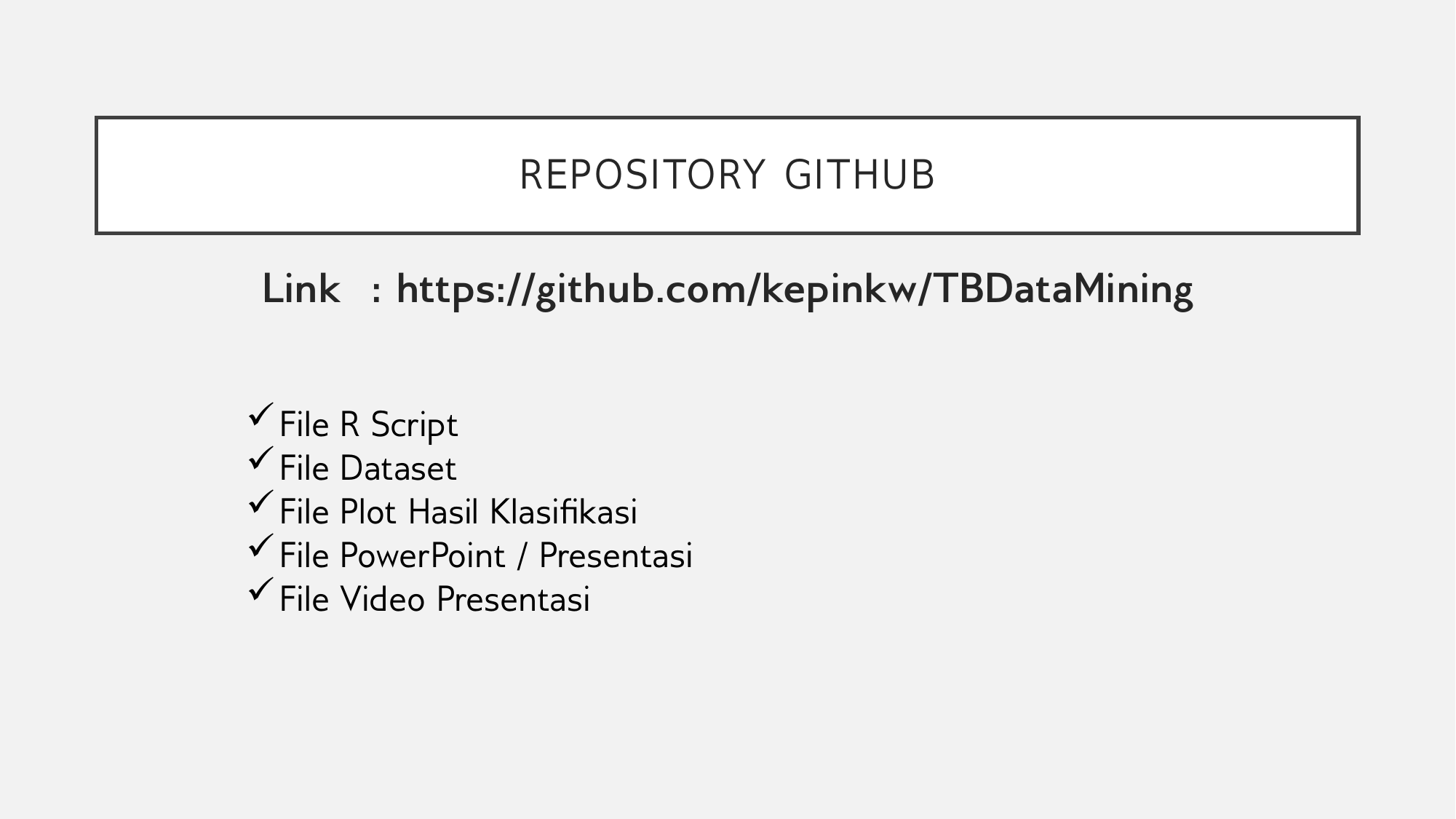

# Repository Github
Link	: https://github.com/kepinkw/TBDataMining
File R Script
File Dataset
File Plot Hasil Klasifikasi
File PowerPoint / Presentasi
File Video Presentasi